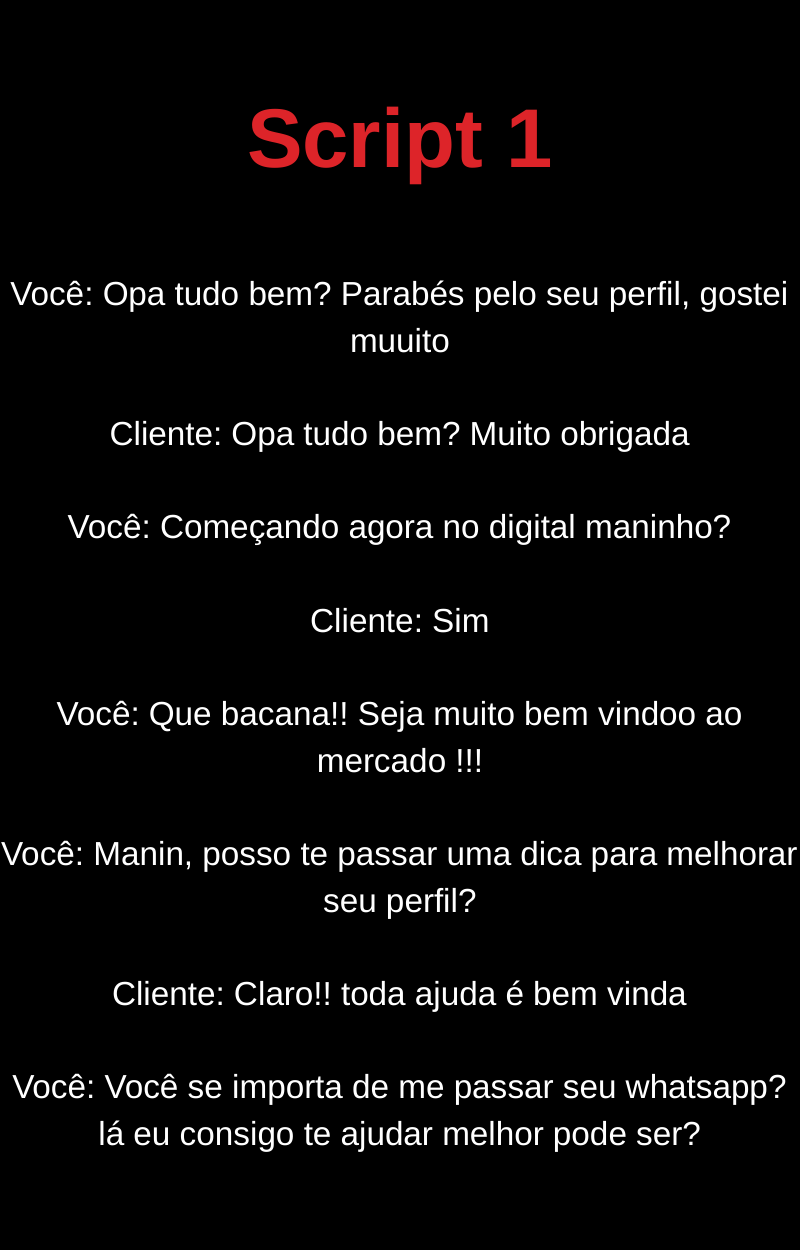

Script 1
Você: Opa tudo bem? Parabés pelo seu perfil, gostei muuito

Cliente: Opa tudo bem? Muito obrigada

Você: Começando agora no digital maninho?

Cliente: Sim

Você: Que bacana!! Seja muito bem vindoo ao mercado !!!

Você: Manin, posso te passar uma dica para melhorar seu perfil?

Cliente: Claro!! toda ajuda é bem vinda

Você: Você se importa de me passar seu whatsapp? lá eu consigo te ajudar melhor pode ser?